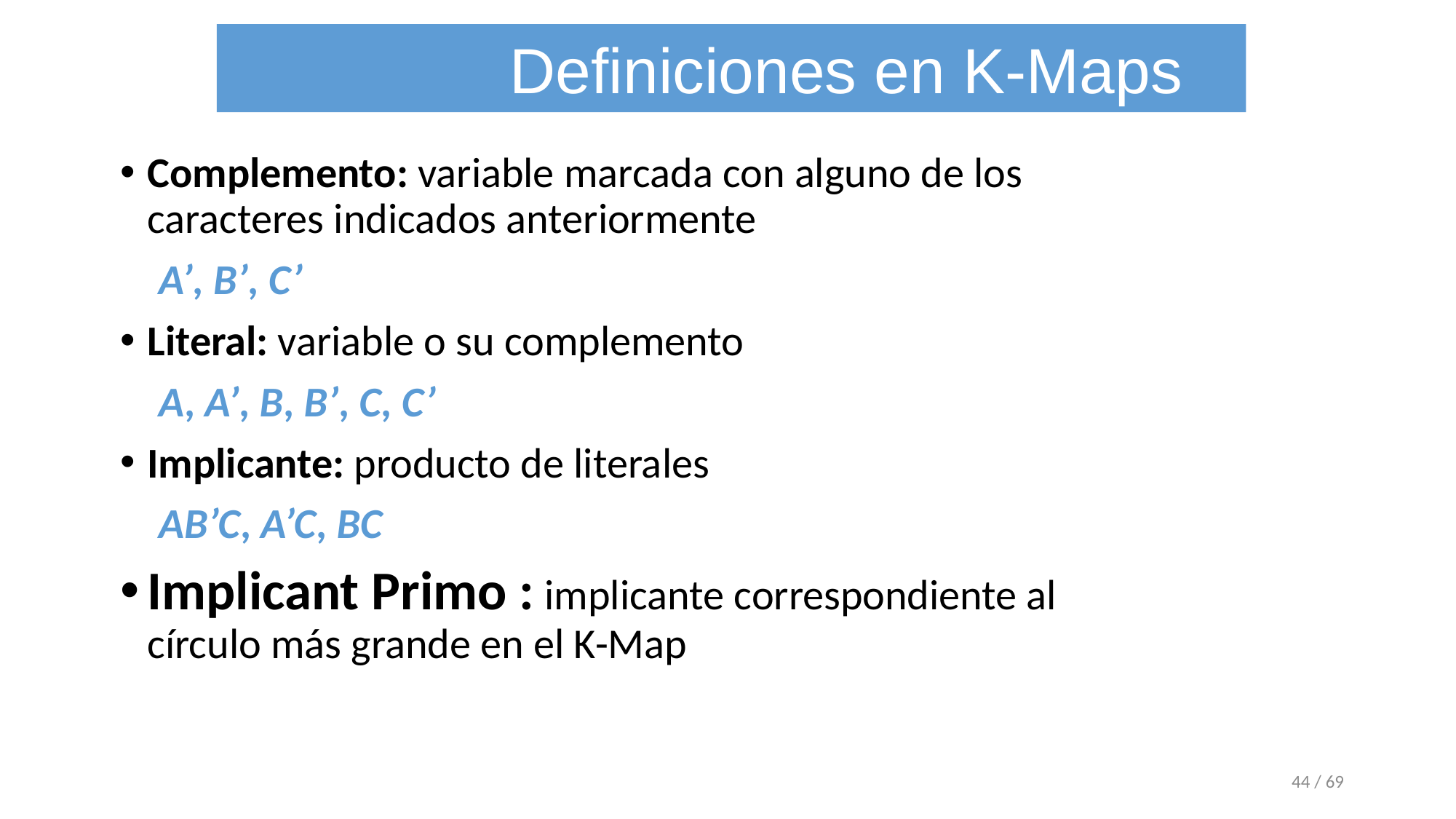

Definiciones en K-Maps
Complemento: variable marcada con alguno de los caracteres indicados anteriormente
    A’, B’, C’
Literal: variable o su complemento
    A, A’, B, B’, C, C’
Implicante: producto de literales
    AB’C, A’C, BC
Implicant Primo : implicante correspondiente al círculo más grande en el K-Map
44 / 69